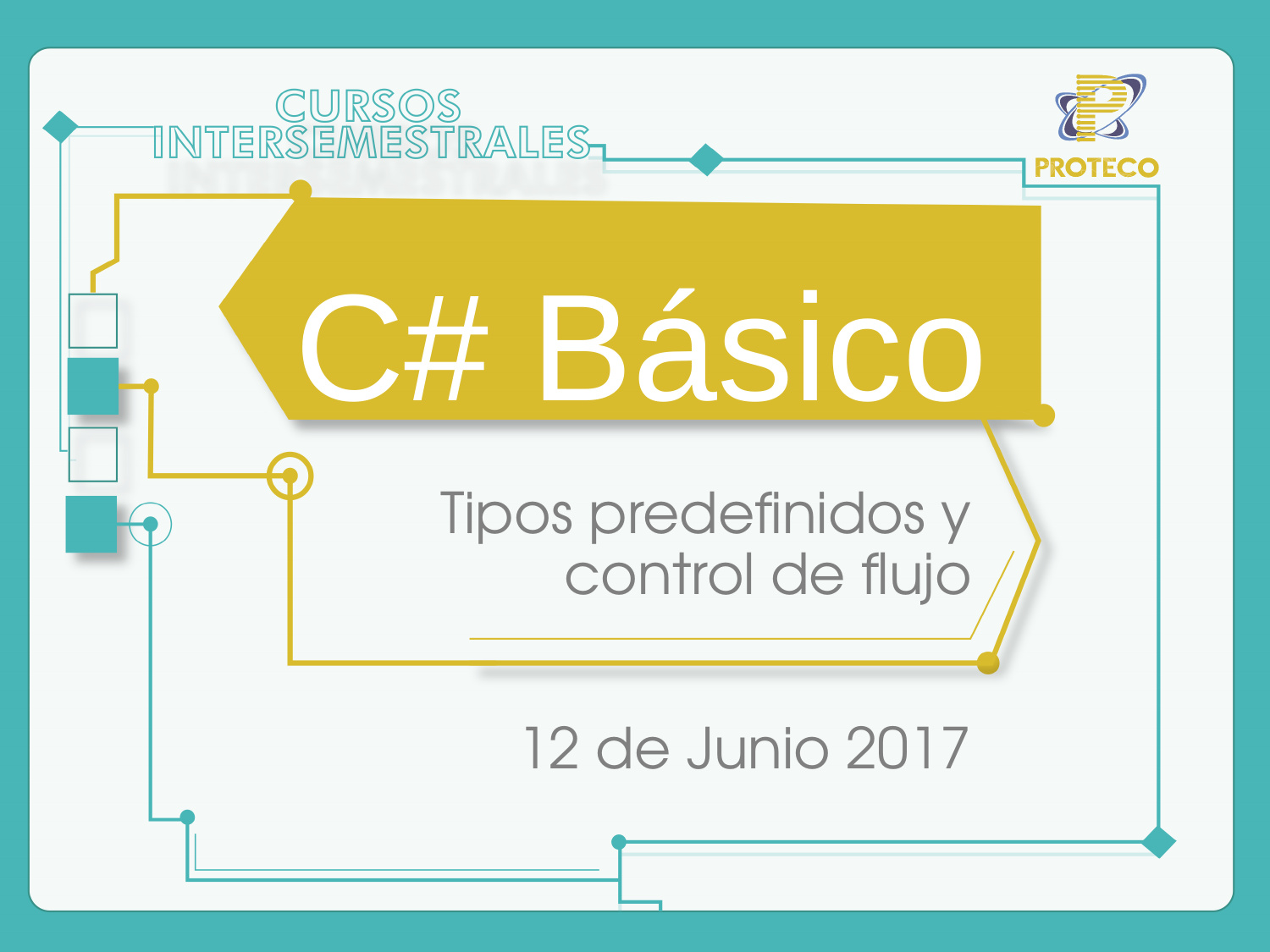

# C# Básico
Tipos predefinidos y control de flujo

12 de Junio 2017